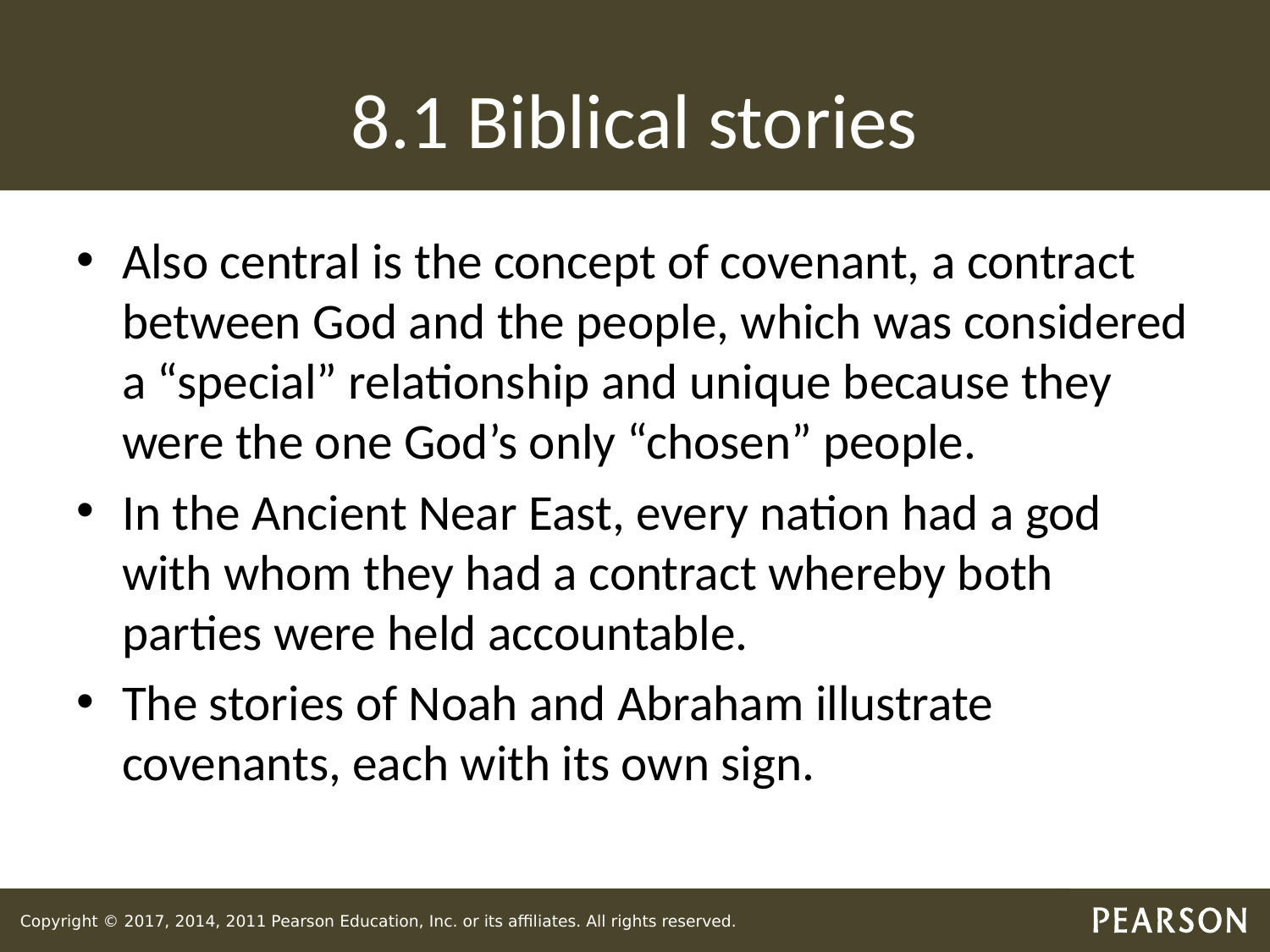

# 8.1 Biblical stories
Also central is the concept of covenant, a contract between God and the people, which was considered a “special” relationship and unique because they were the one God’s only “chosen” people.
In the Ancient Near East, every nation had a god with whom they had a contract whereby both parties were held accountable.
The stories of Noah and Abraham illustrate covenants, each with its own sign.